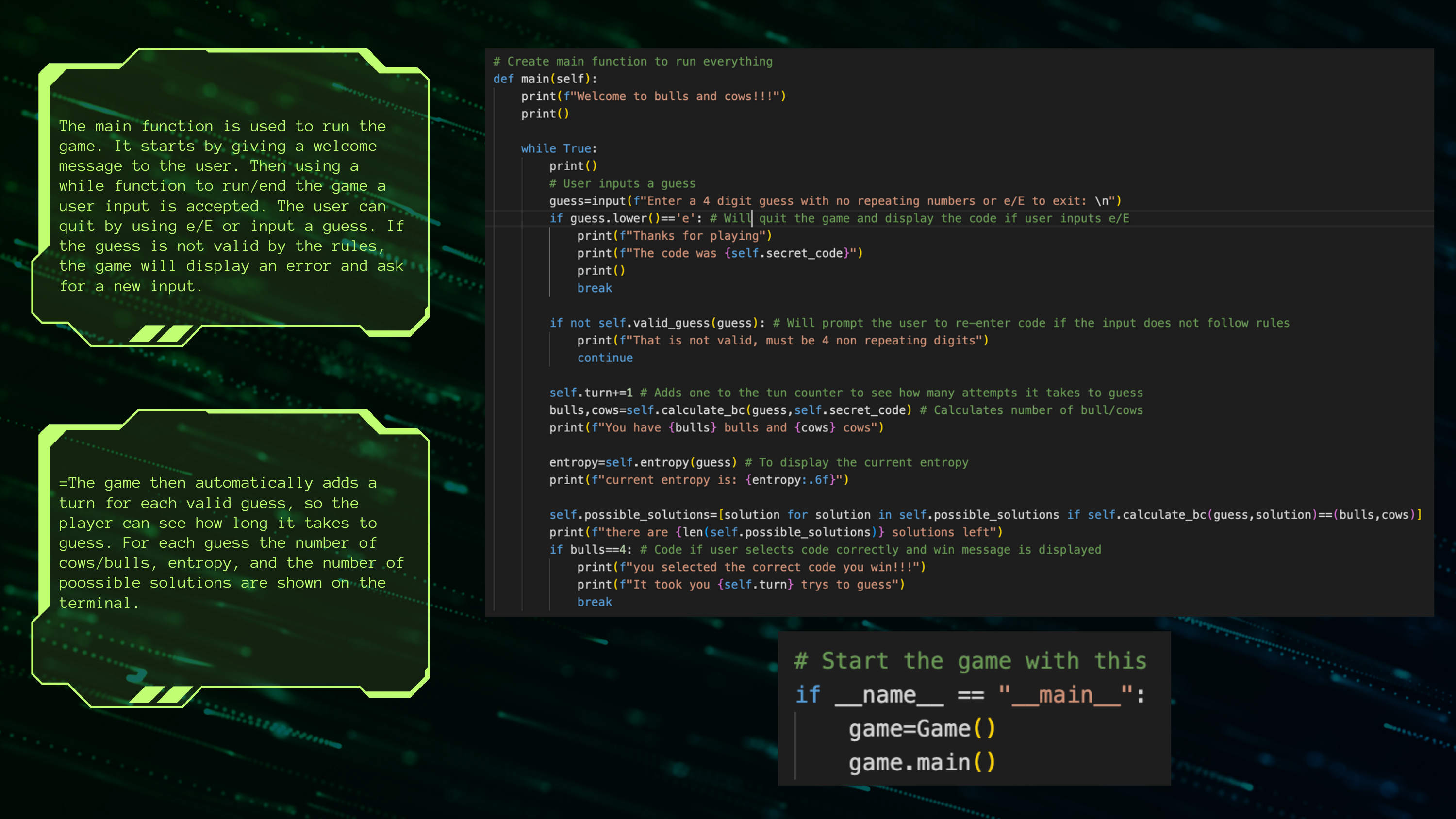

The main function is used to run the game. It starts by giving a welcome message to the user. Then using a while function to run/end the game a user input is accepted. The user can quit by using e/E or input a guess. If the guess is not valid by the rules, the game will display an error and ask for a new input.

=The game then automatically adds a turn for each valid guess, so the player can see how long it takes to guess. For each guess the number of cows/bulls, entropy, and the number of poossible solutions are shown on the terminal.